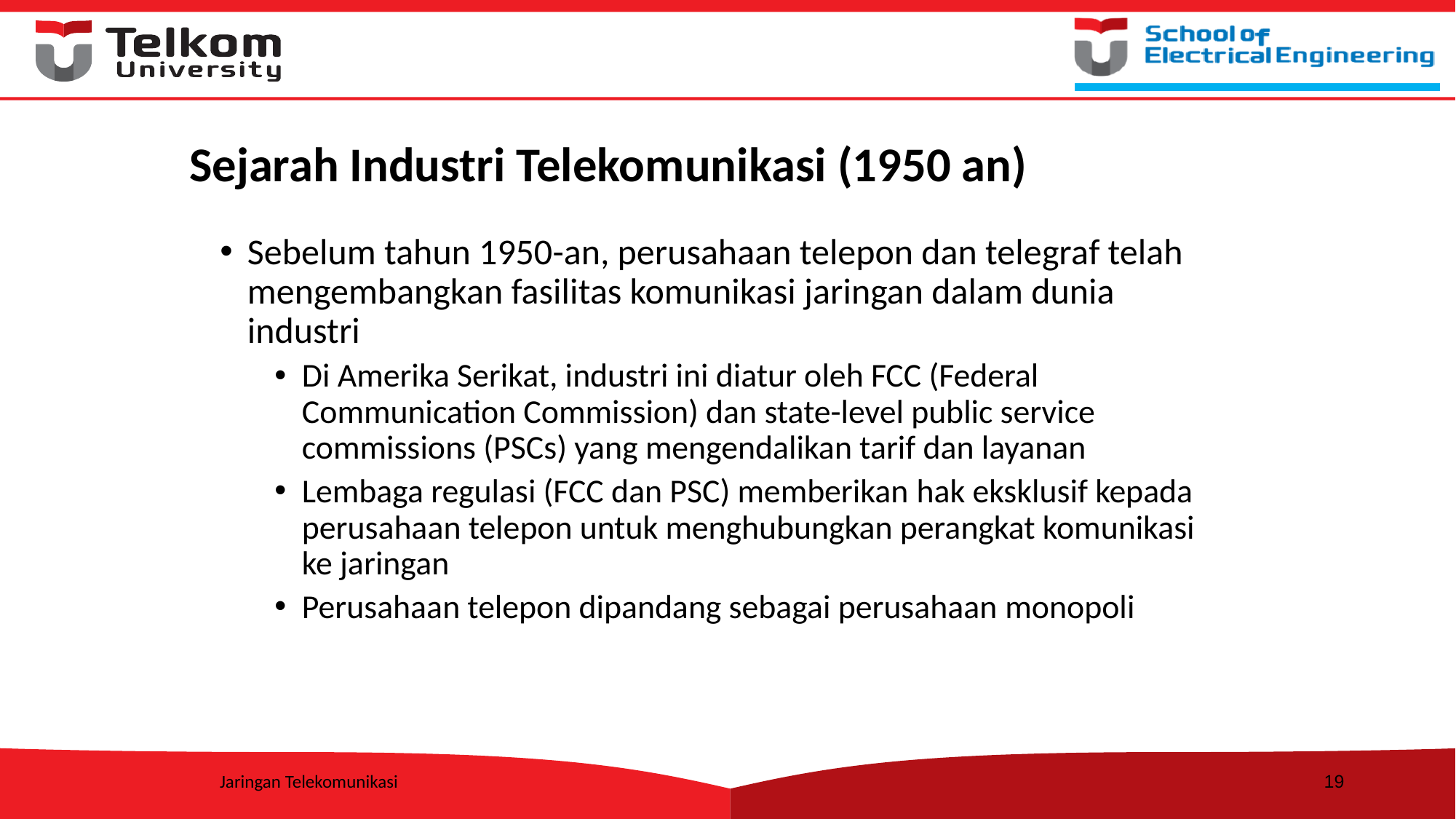

# Sejarah Industri Telekomunikasi (1950 an)
Sebelum tahun 1950-an, perusahaan telepon dan telegraf telah mengembangkan fasilitas komunikasi jaringan dalam dunia industri
Di Amerika Serikat, industri ini diatur oleh FCC (Federal Communication Commission) dan state-level public service commissions (PSCs) yang mengendalikan tarif dan layanan
Lembaga regulasi (FCC dan PSC) memberikan hak eksklusif kepada perusahaan telepon untuk menghubungkan perangkat komunikasi ke jaringan
Perusahaan telepon dipandang sebagai perusahaan monopoli
Jaringan Telekomunikasi
19